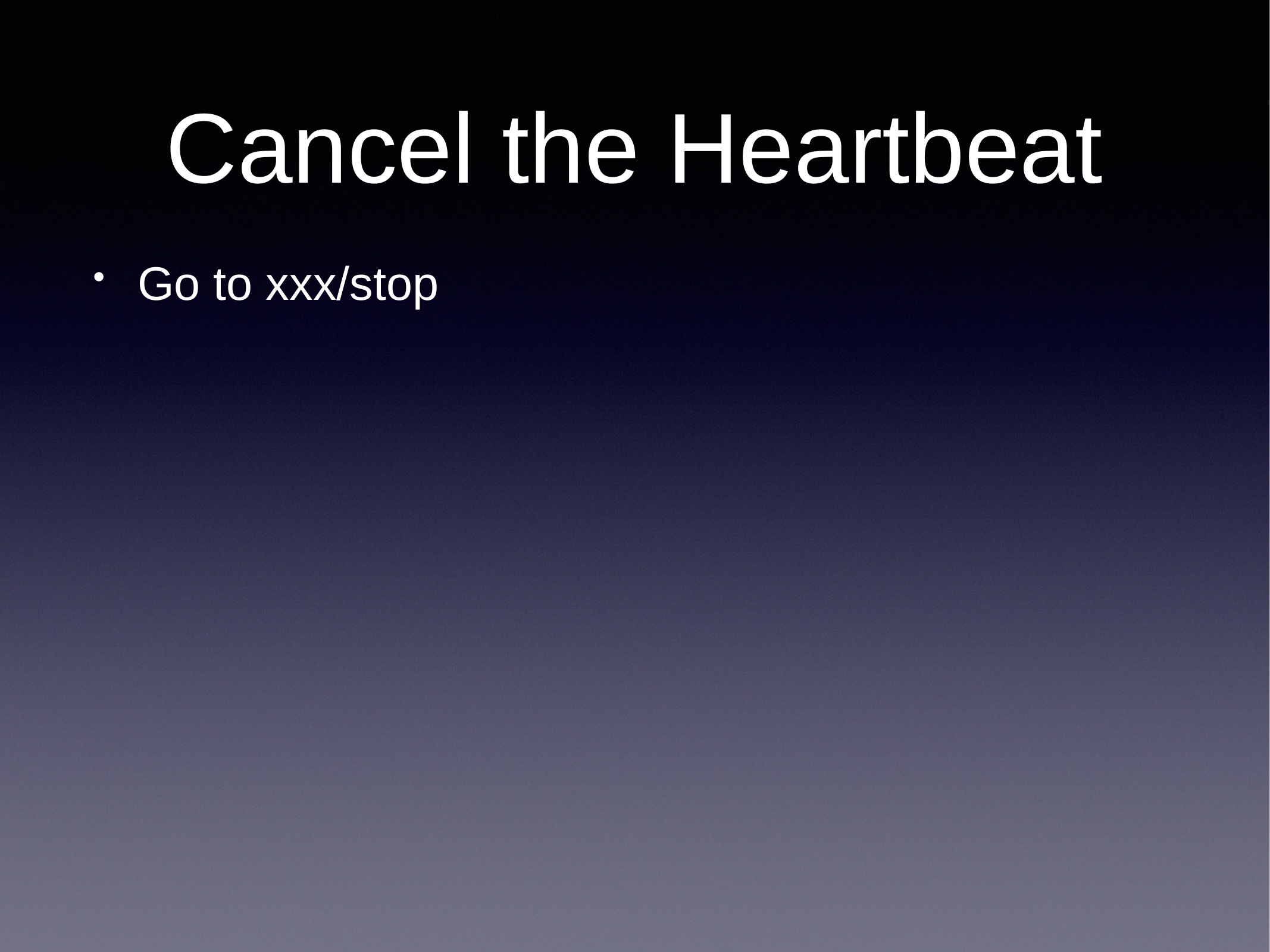

# Cancel the Heartbeat
Go to xxx/stop